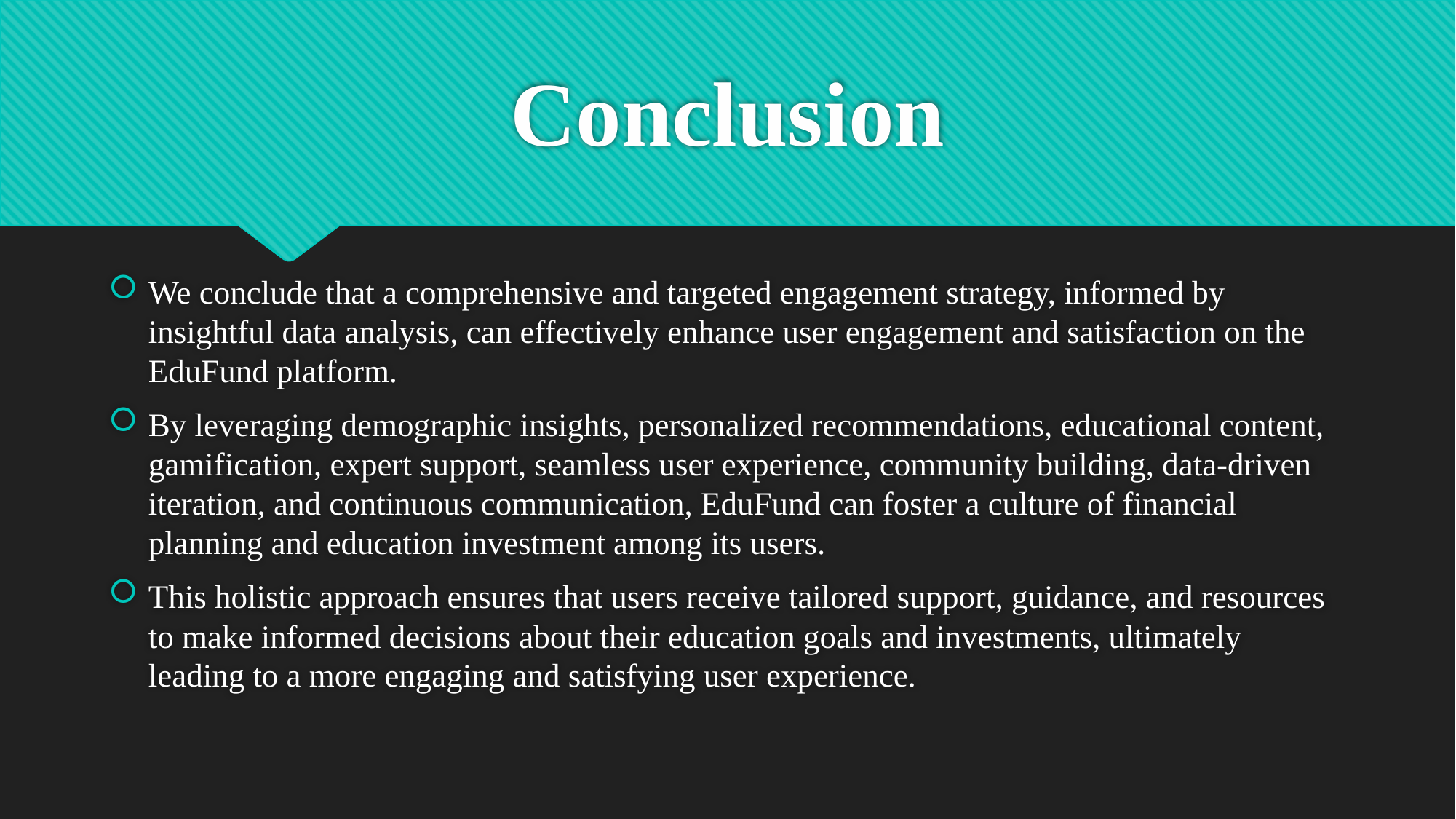

# Conclusion
We conclude that a comprehensive and targeted engagement strategy, informed by insightful data analysis, can effectively enhance user engagement and satisfaction on the EduFund platform.
By leveraging demographic insights, personalized recommendations, educational content, gamification, expert support, seamless user experience, community building, data-driven iteration, and continuous communication, EduFund can foster a culture of financial planning and education investment among its users.
This holistic approach ensures that users receive tailored support, guidance, and resources to make informed decisions about their education goals and investments, ultimately leading to a more engaging and satisfying user experience.